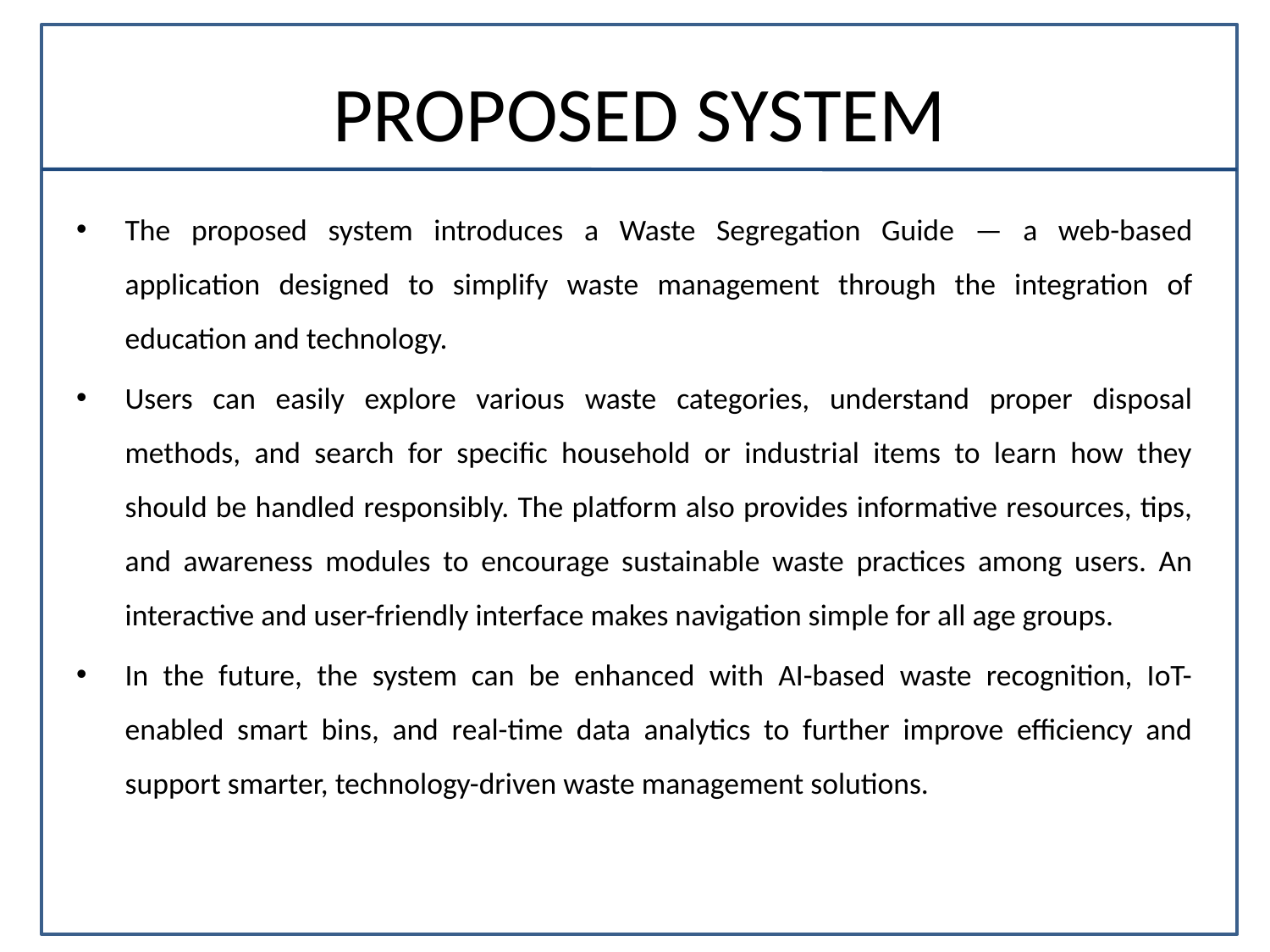

# PROPOSED SYSTEM
The proposed system introduces a Waste Segregation Guide — a web-based application designed to simplify waste management through the integration of education and technology.
Users can easily explore various waste categories, understand proper disposal methods, and search for specific household or industrial items to learn how they should be handled responsibly. The platform also provides informative resources, tips, and awareness modules to encourage sustainable waste practices among users. An interactive and user-friendly interface makes navigation simple for all age groups.
In the future, the system can be enhanced with AI-based waste recognition, IoT-enabled smart bins, and real-time data analytics to further improve efficiency and support smarter, technology-driven waste management solutions.